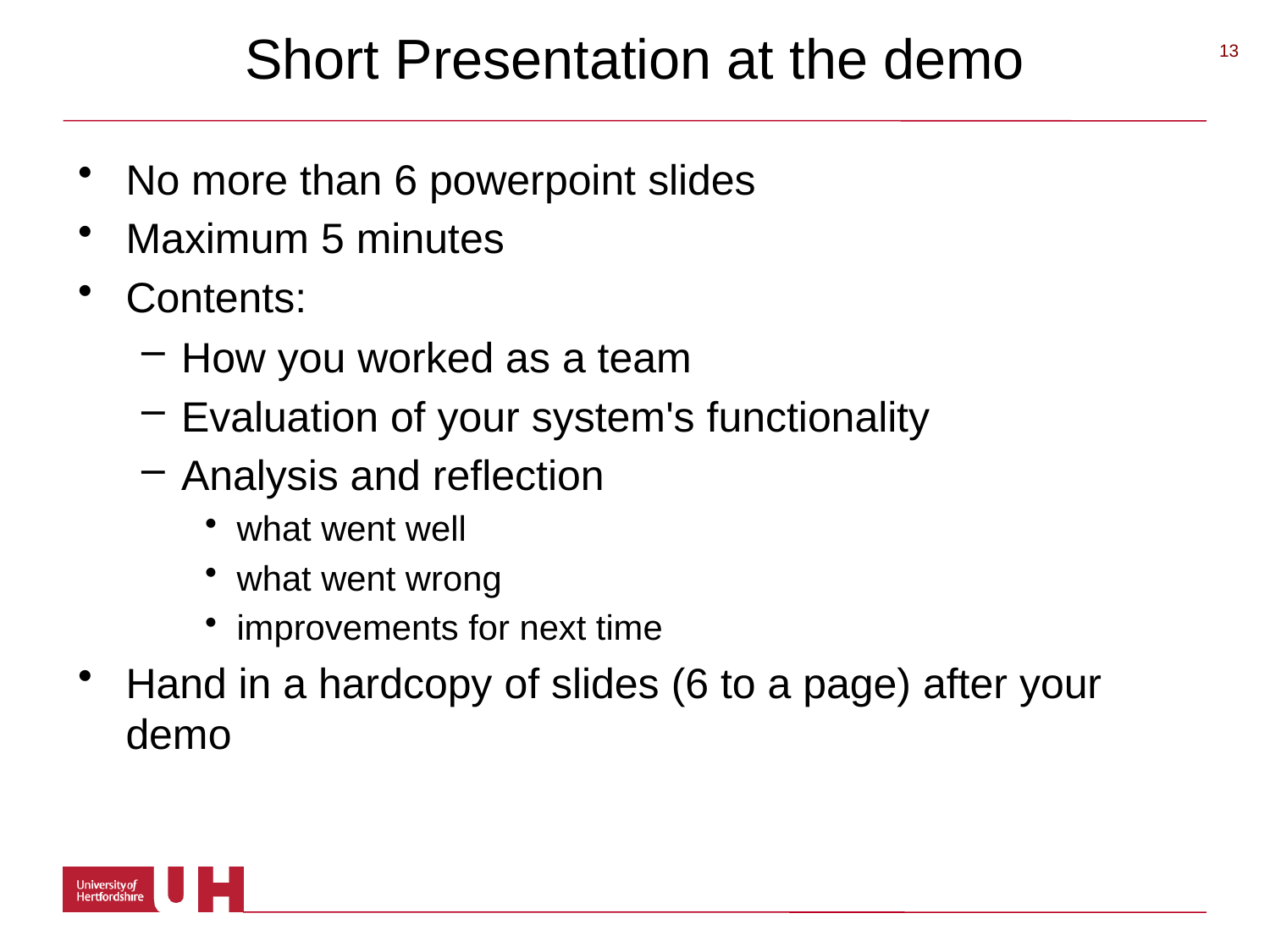

# Short Presentation at the demo
 13
No more than 6 powerpoint slides
Maximum 5 minutes
Contents:
How you worked as a team
Evaluation of your system's functionality
Analysis and reflection
what went well
what went wrong
improvements for next time
Hand in a hardcopy of slides (6 to a page) after your demo